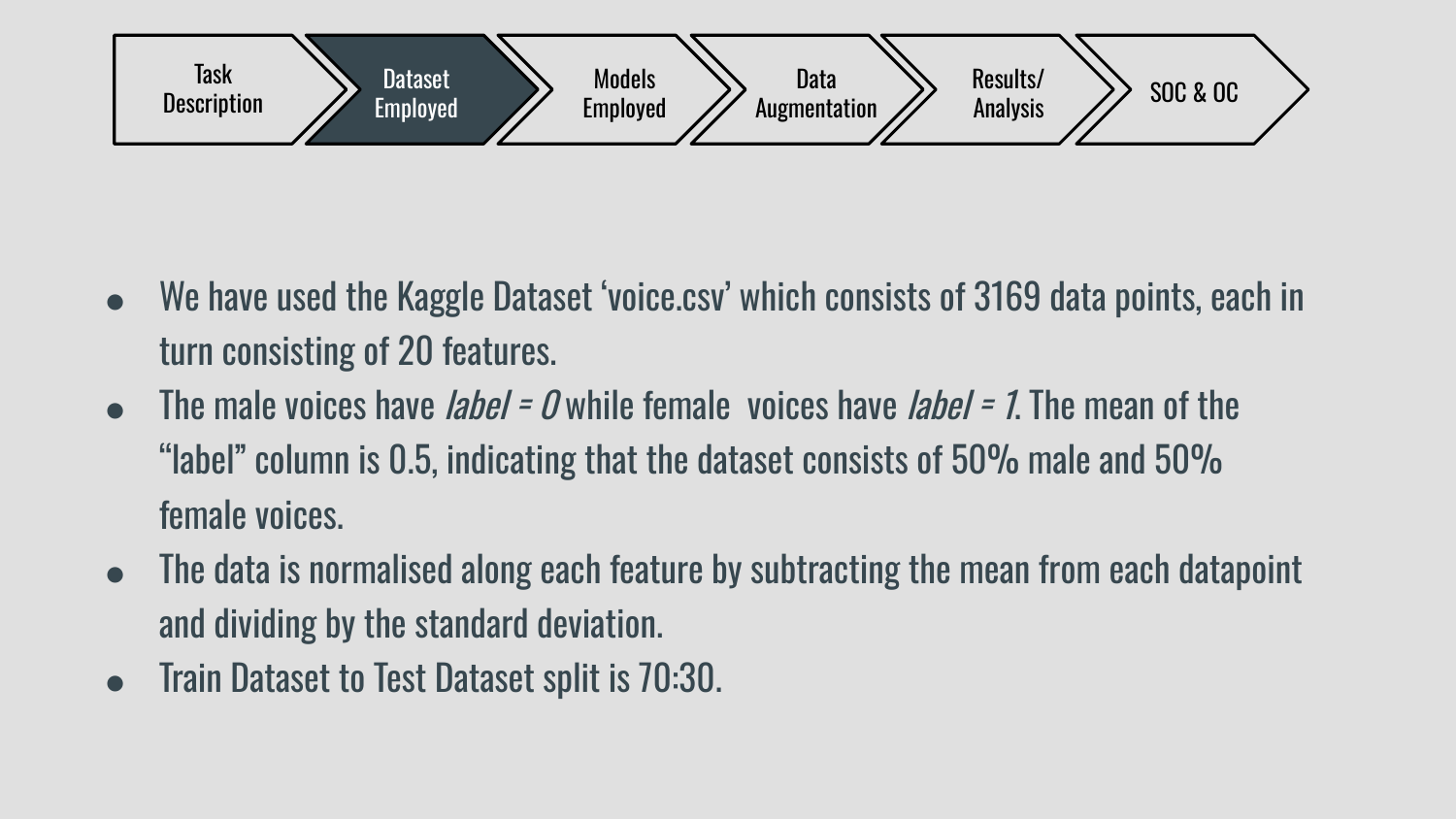

Task Description
Models Employed
Data Augmentation
Dataset Employed
Results/
Analysis
SOC & OC
# We have used the Kaggle Dataset ‘voice.csv’ which consists of 3169 data points, each in turn consisting of 20 features.
The male voices have label = 0 while female  voices have label = 1. The mean of the “label” column is 0.5, indicating that the dataset consists of 50% male and 50% female voices.
The data is normalised along each feature by subtracting the mean from each datapoint and dividing by the standard deviation.
Train Dataset to Test Dataset split is 70:30.